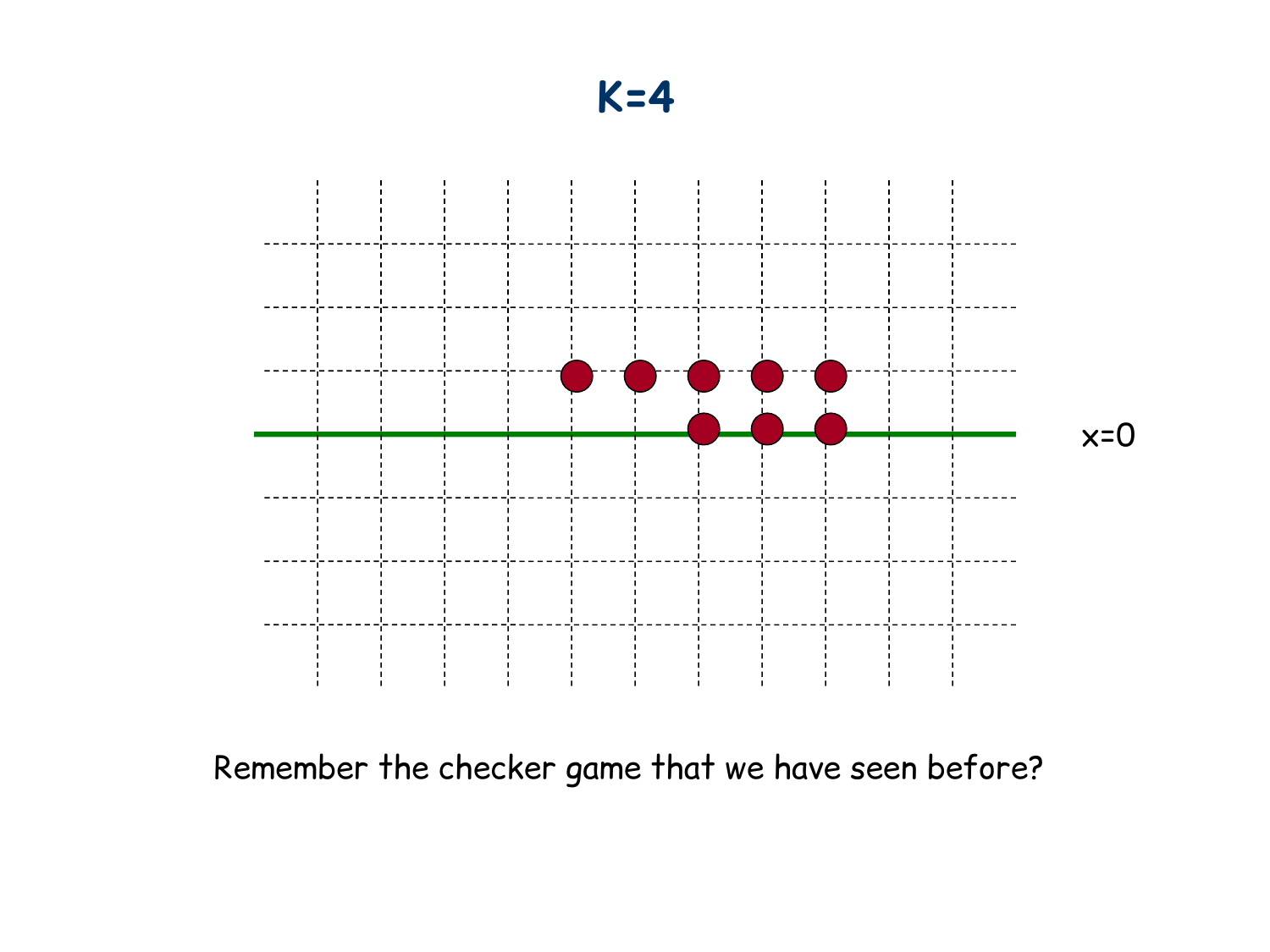

K=4

x=0

Remember the checker game that we have seen before?